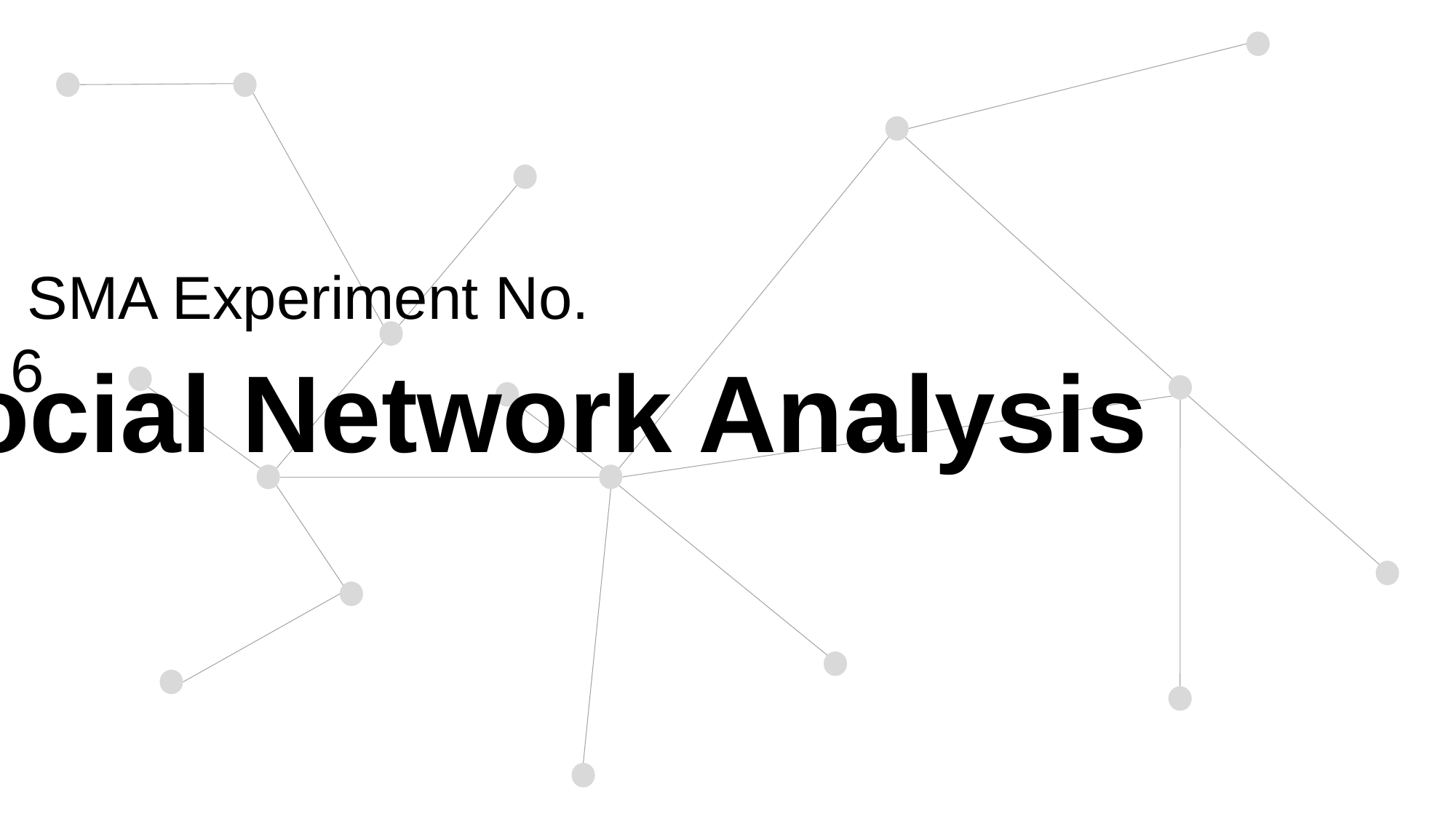

SMA Experiment No. 6
Social Network Analysis